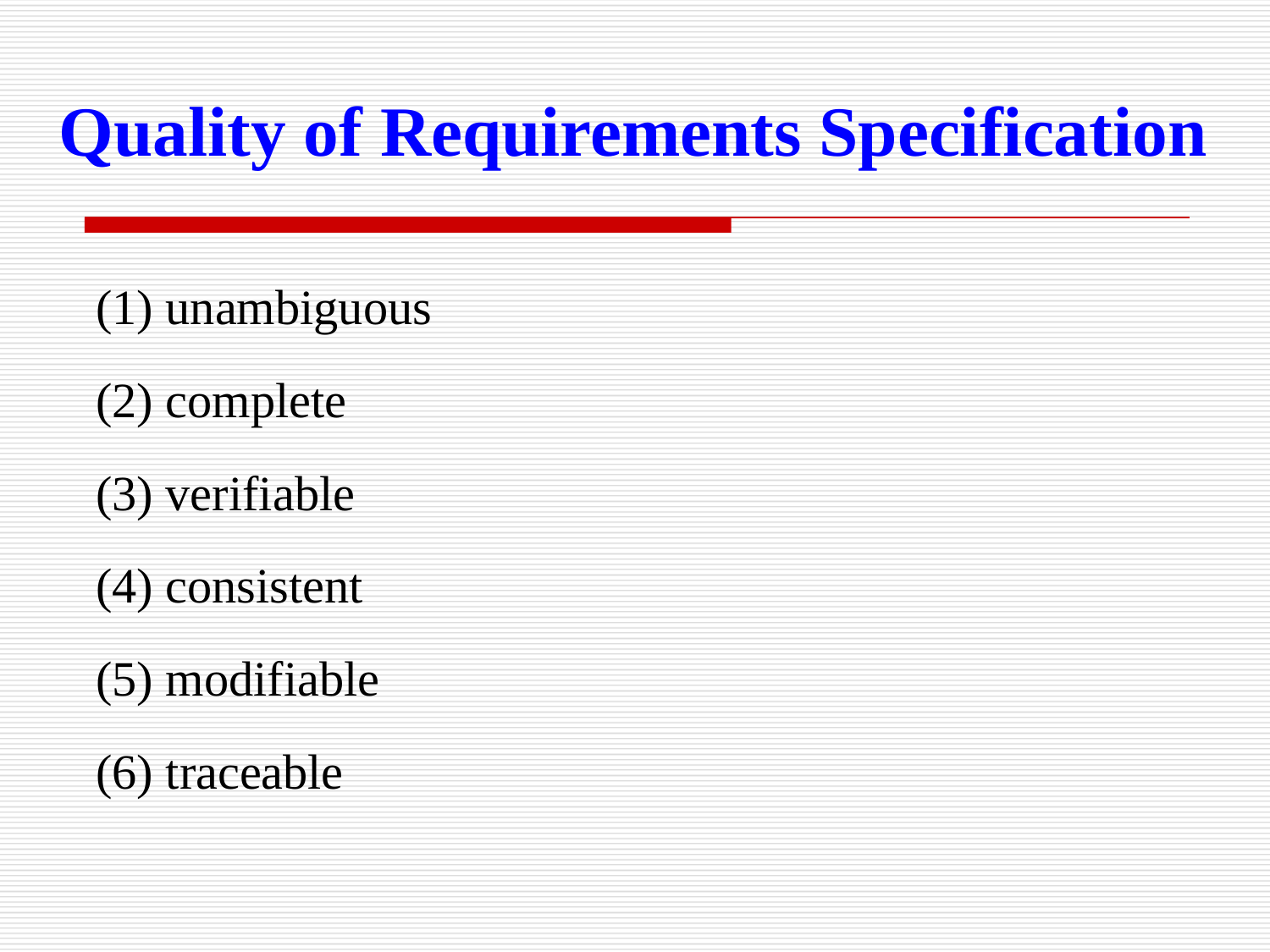

# Quality of Requirements Specification
   (1) unambiguous
   (2) complete
   (3) verifiable
   (4) consistent
   (5) modifiable
   (6) traceable